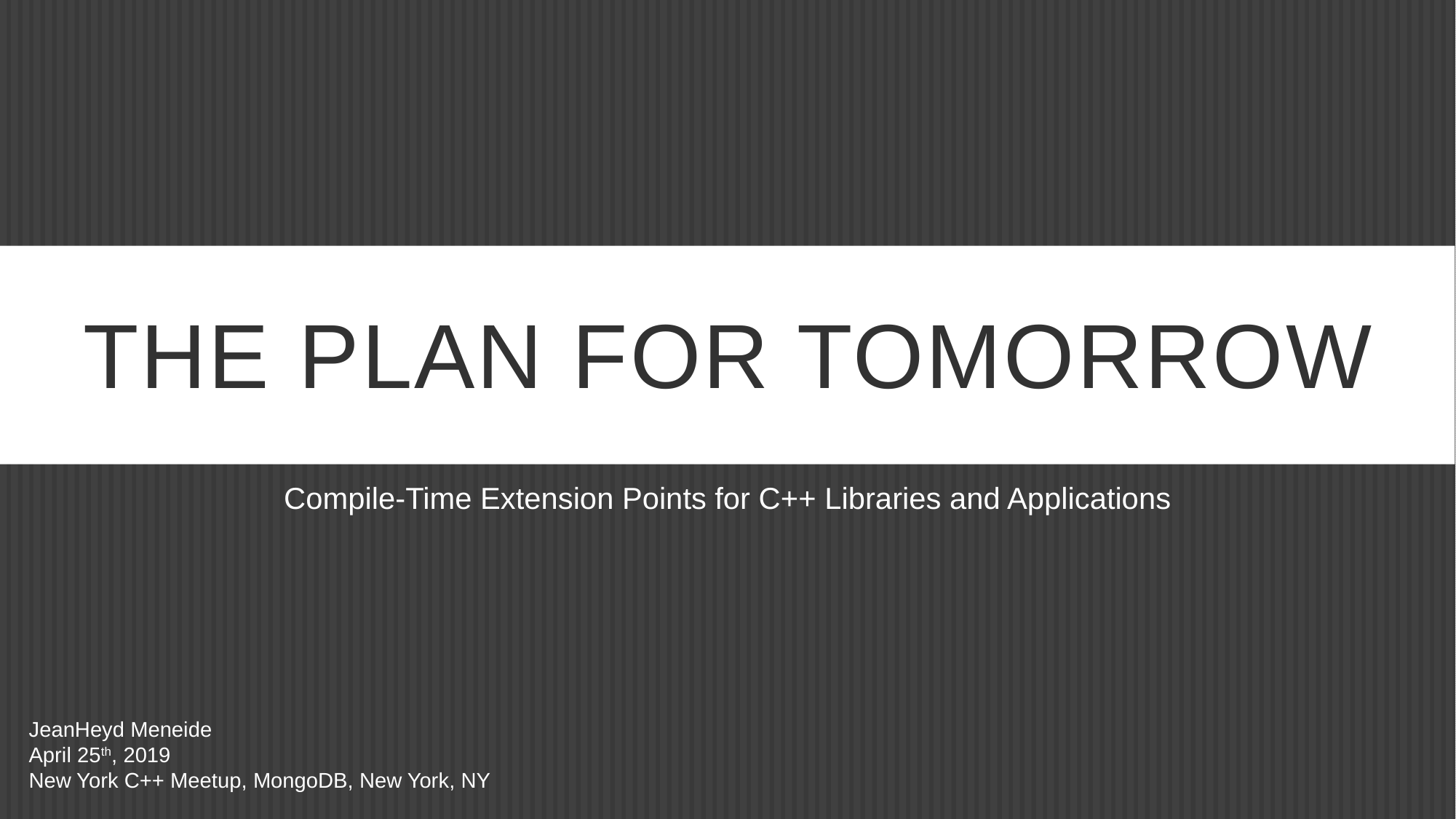

# The Plan for Tomorrow
Compile-Time Extension Points for C++ Libraries and Applications
JeanHeyd Meneide
April 25th, 2019
New York C++ Meetup, MongoDB, New York, NY